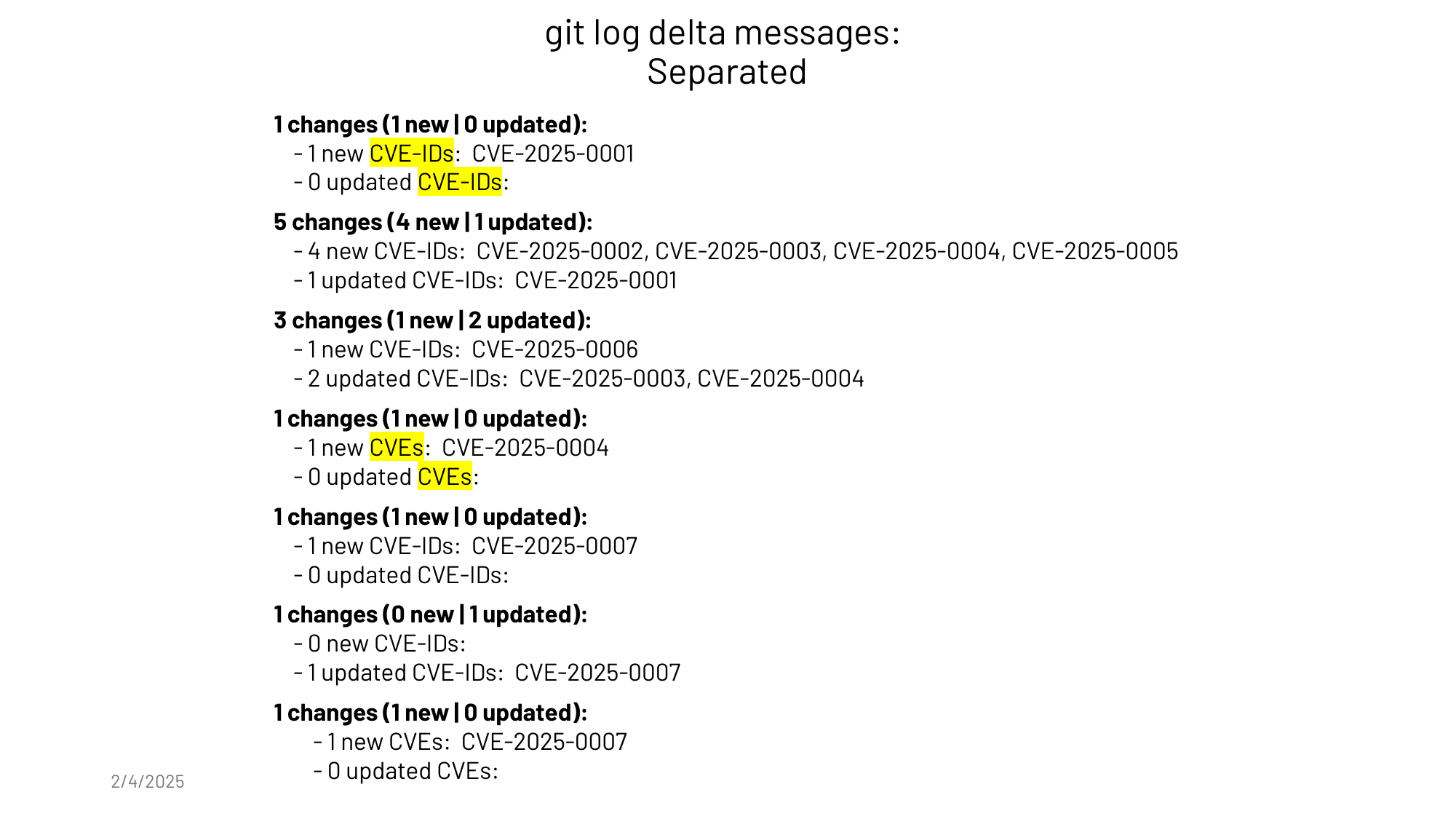

git log delta messages:
Separated
1 changes (1 new | 0 updated):
    - 1 new CVE-IDs:  CVE-2025-0001
    - 0 updated CVE-IDs:

5 changes (4 new | 1 updated):
    - 4 new CVE-IDs:  CVE-2025-0002, CVE-2025-0003, CVE-2025-0004, CVE-2025-0005
    - 1 updated CVE-IDs:  CVE-2025-0001

3 changes (1 new | 2 updated):
    - 1 new CVE-IDs:  CVE-2025-0006
    - 2 updated CVE-IDs:  CVE-2025-0003, CVE-2025-0004

1 changes (1 new | 0 updated):
    - 1 new CVEs:  CVE-2025-0004
    - 0 updated CVEs:

1 changes (1 new | 0 updated):
    - 1 new CVE-IDs:  CVE-2025-0007
    - 0 updated CVE-IDs:

1 changes (0 new | 1 updated):
    - 0 new CVE-IDs:
    - 1 updated CVE-IDs:  CVE-2025-0007

1 changes (1 new | 0 updated):
        - 1 new CVEs:  CVE-2025-0007
        - 0 updated CVEs:

2/4/2025